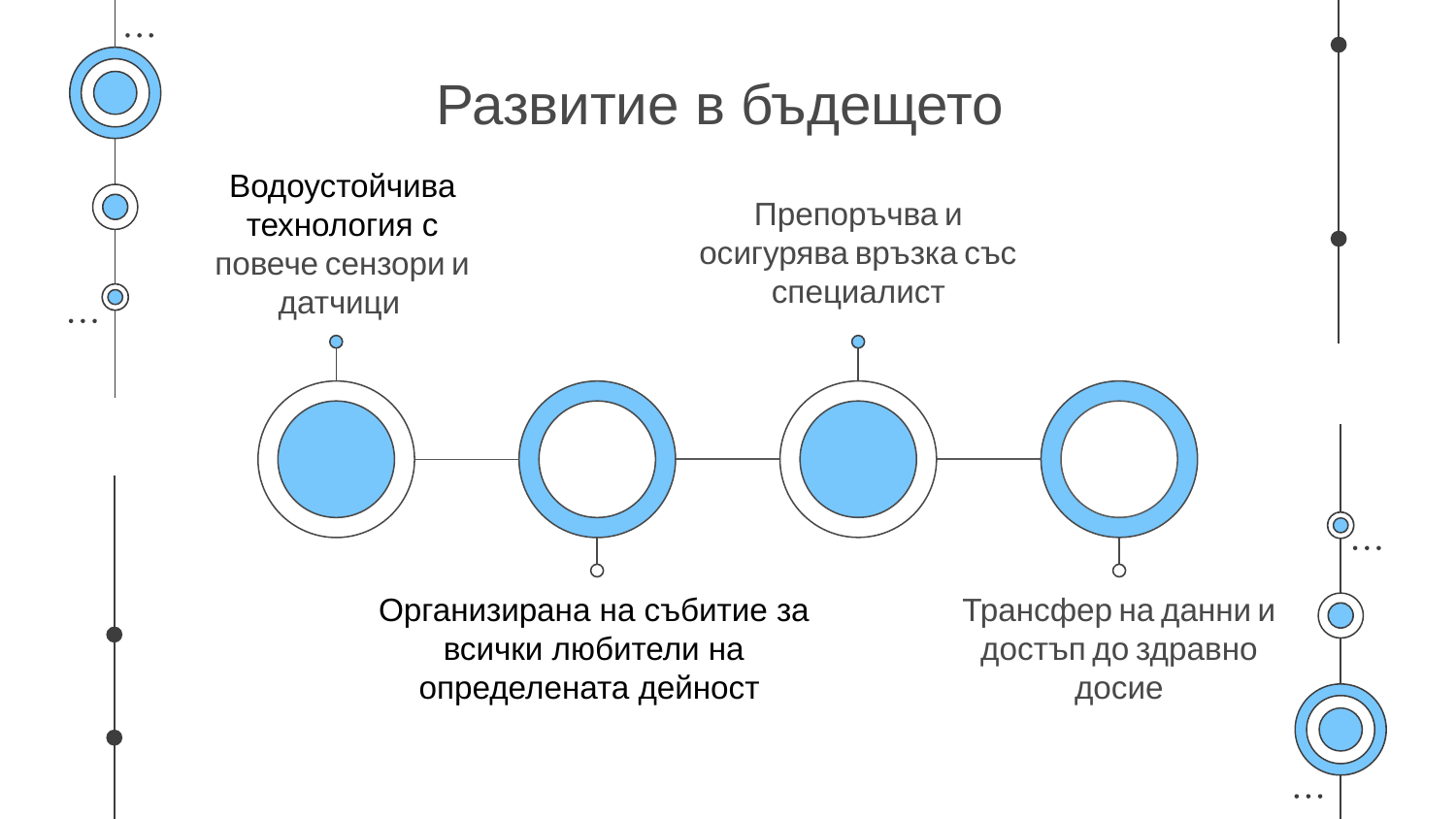

# Развитие в бъдещето
Водоустойчива технология с
повече сензори и датчици
Препоръчва и осигурява връзка със специалист

Организирана на събитие за всички любители на определената дейност
Трансфер на данни и достъп до здравно досие